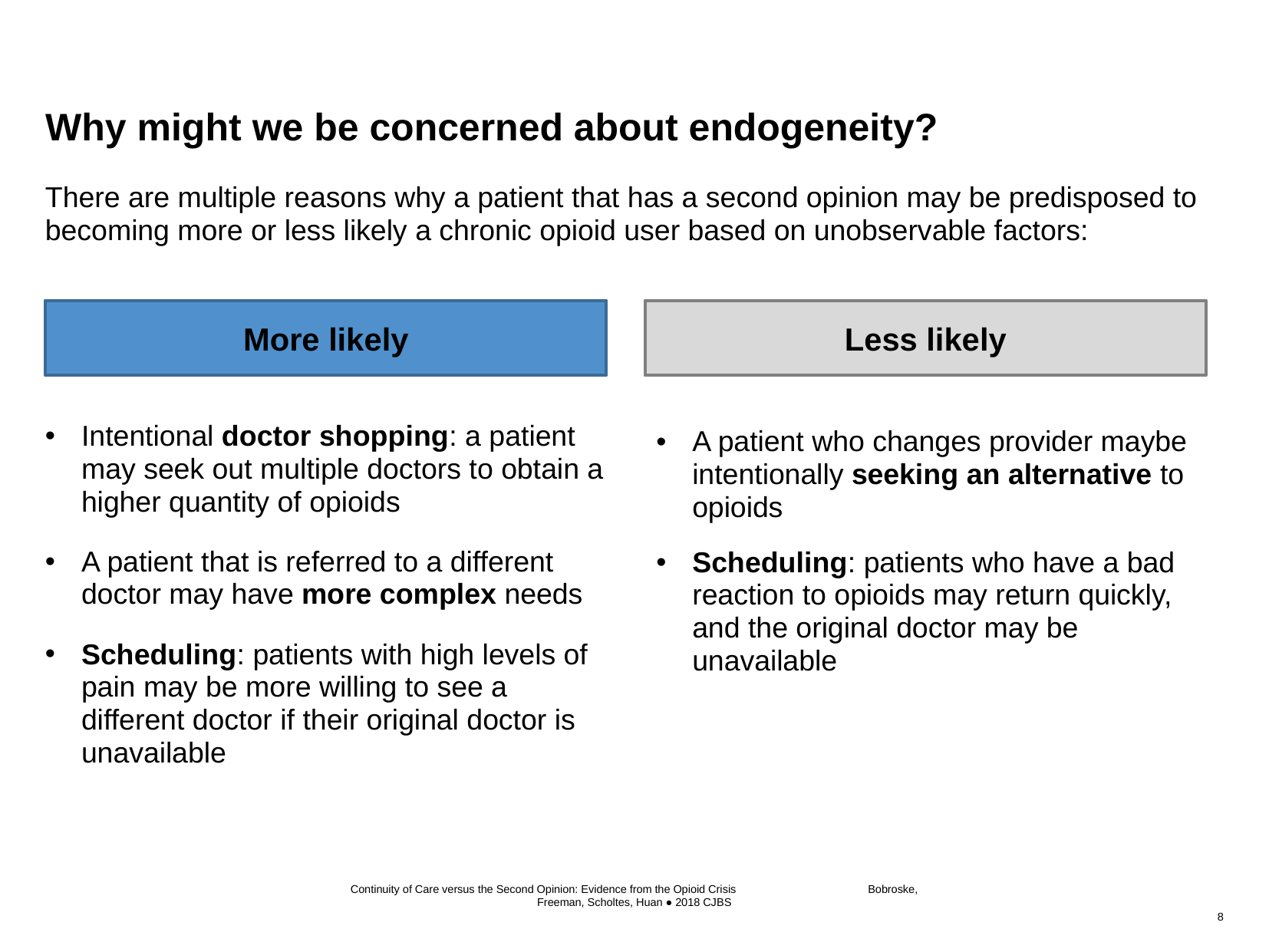

# Why might we be concerned about endogeneity?
There are multiple reasons why a patient that has a second opinion may be predisposed to becoming more or less likely a chronic opioid user based on unobservable factors:
More likely
Less likely
Intentional doctor shopping: a patient may seek out multiple doctors to obtain a higher quantity of opioids
A patient that is referred to a different doctor may have more complex needs
Scheduling: patients with high levels of pain may be more willing to see a different doctor if their original doctor is unavailable

A patient who changes provider maybe intentionally seeking an alternative to opioids
Scheduling: patients who have a bad reaction to opioids may return quickly, and the original doctor may be unavailable

Continuity of Care versus the Second Opinion: Evidence from the Opioid Crisis                                           Bobroske, Freeman, Scholtes, Huan ● 2018 CJBS
8